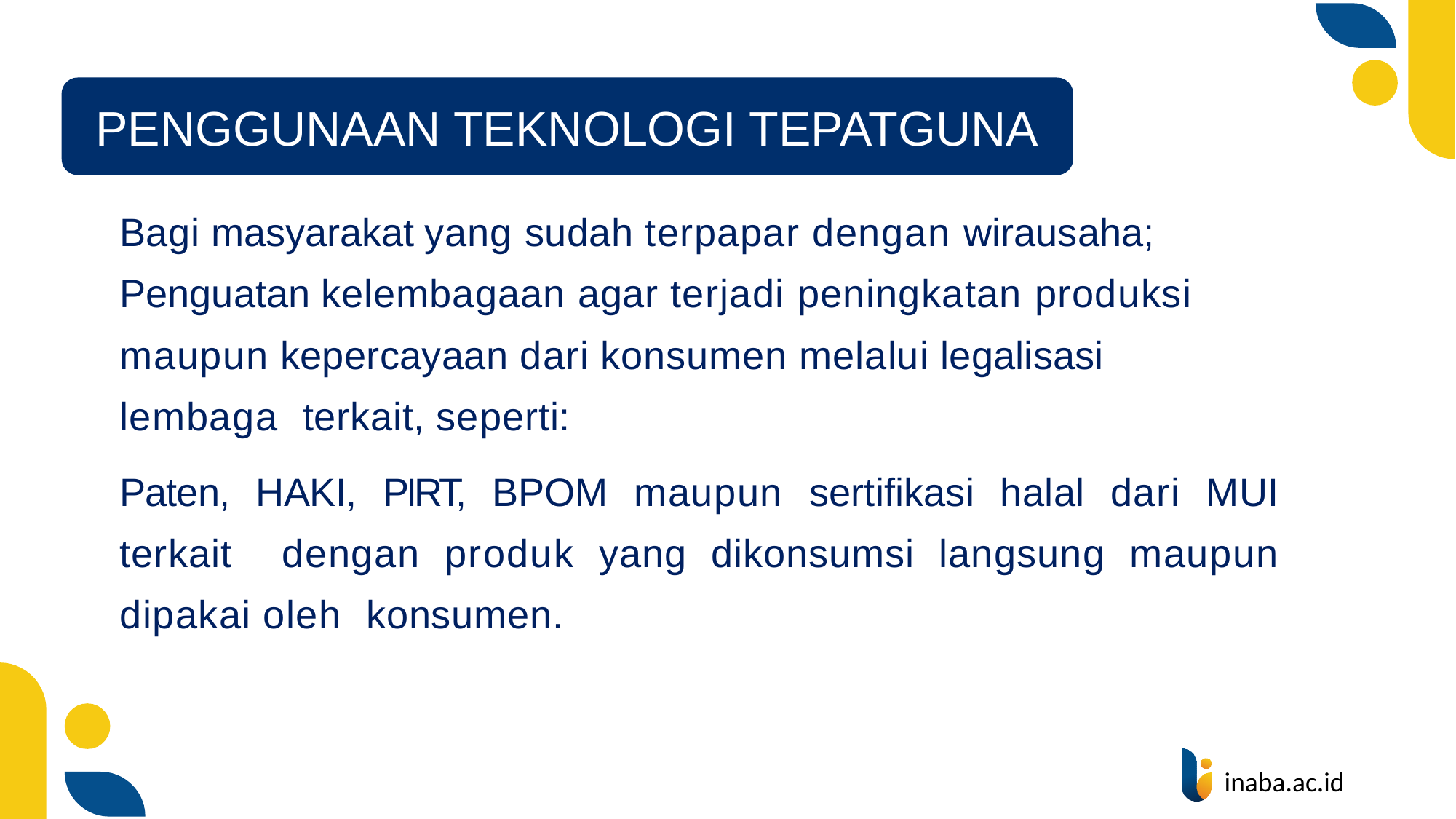

PENGGUNAAN TEKNOLOGI TEPATGUNA
Bagi masyarakat yang sudah terpapar dengan wirausaha;  Penguatan kelembagaan agar terjadi peningkatan produksi  maupun kepercayaan dari konsumen melalui legalisasi lembaga  terkait, seperti:
Paten, HAKI, PIRT, BPOM maupun sertifikasi halal dari MUI terkait  dengan produk yang dikonsumsi langsung maupun dipakai oleh  konsumen.